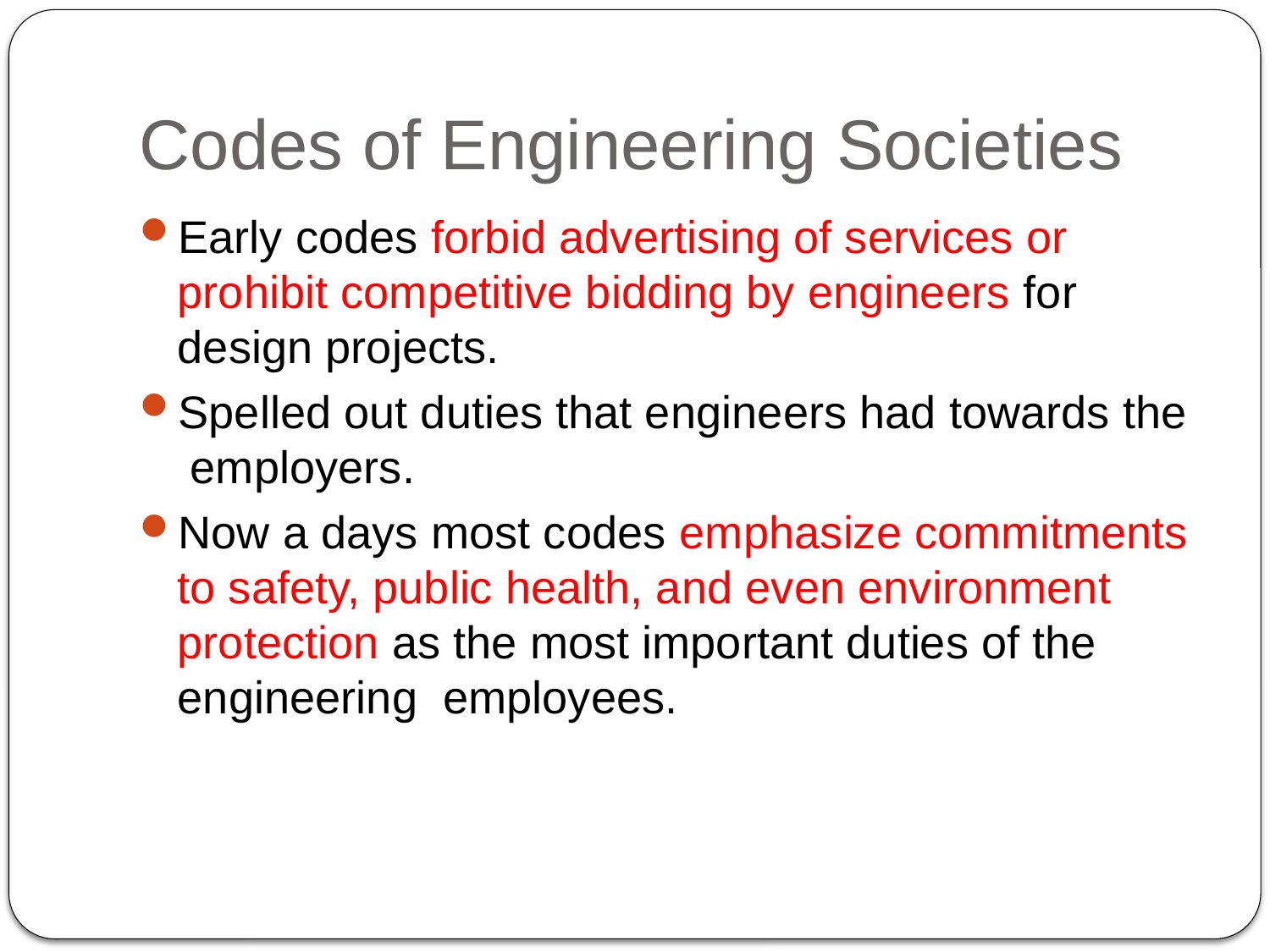

# Codes of Engineering Societies
Early codes forbid advertising of services or prohibit competitive bidding by engineers for design projects.
Spelled out duties that engineers had towards the  employers.
Now a days most codes emphasize commitments to safety, public health, and even environment protection as the most important duties of the engineering  employees.